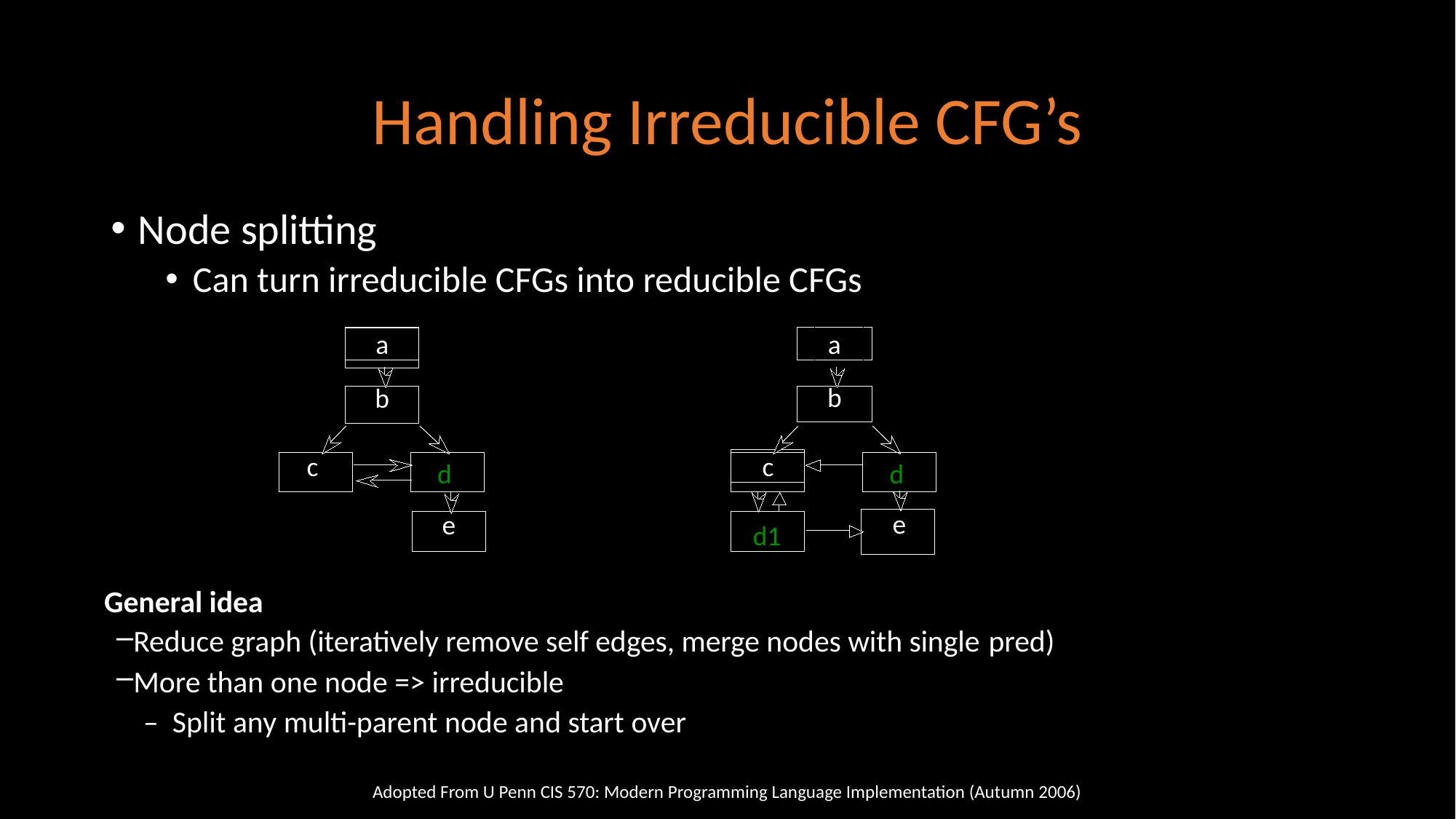

# Handling Irreducible CFG’s
Node splitting
Can turn irreducible CFGs into reducible CFGs

a

b
b

c
c

d
d

e
e

d1

a

General idea
Reduce graph (iteratively remove self edges, merge nodes with single pred)
More than one node => irreducible
–  Split any multi-parent node and start over

Adopted From U Penn CIS 570: Modern Programming Language Implementation (Autumn 2006)